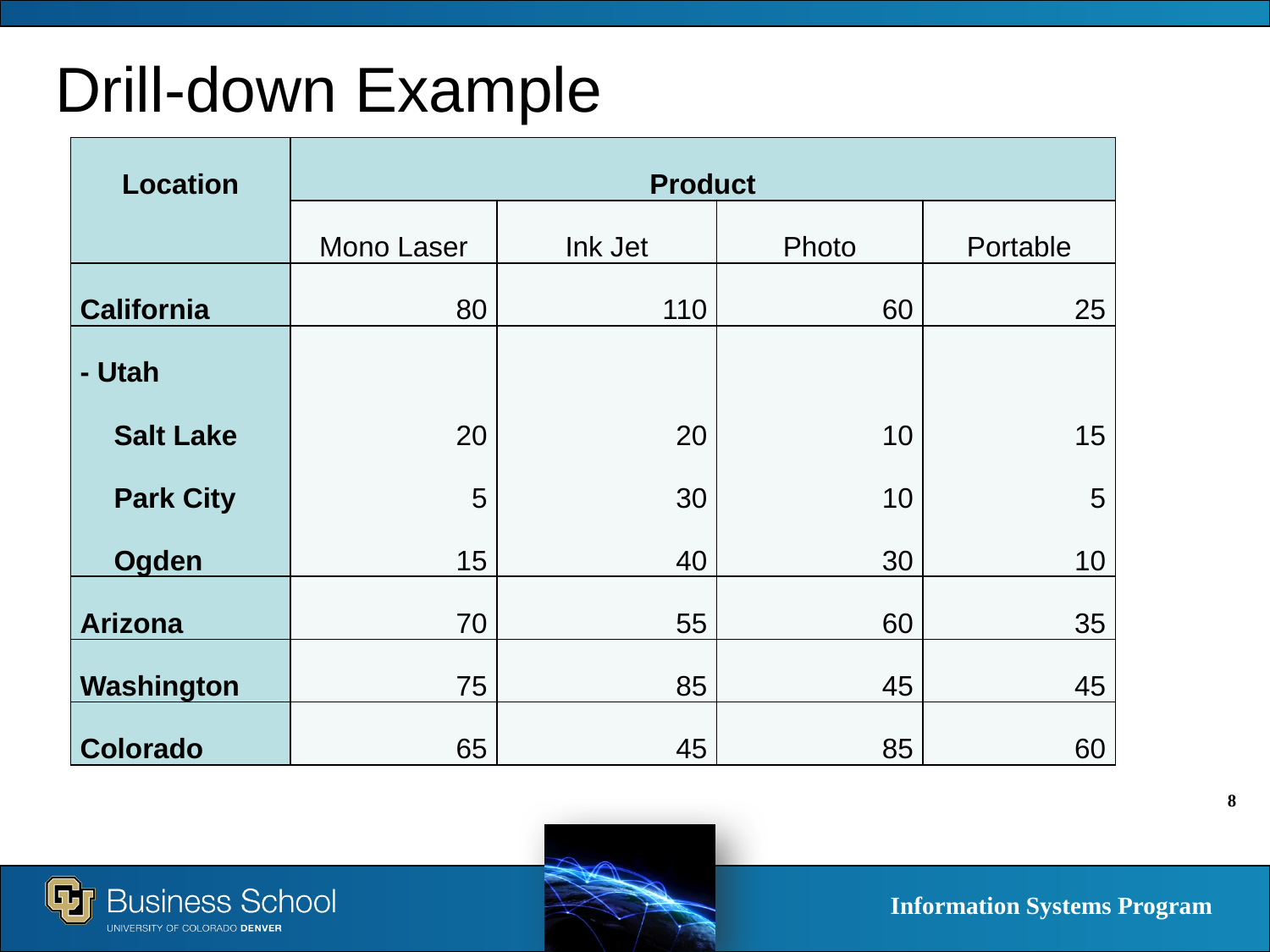

# Drill-down Example
| Location | Product |  |  |  |
| --- | --- | --- | --- | --- |
|  | Mono Laser | Ink Jet | Photo | Portable |
| California | 80 | 110 | 60 | 25 |
| - Utah |  |  |  |  |
| Salt Lake | 20 | 20 | 10 | 15 |
| Park City | 5 | 30 | 10 | 5 |
| Ogden | 15 | 40 | 30 | 10 |
| Arizona | 70 | 55 | 60 | 35 |
| Washington | 75 | 85 | 45 | 45 |
| Colorado | 65 | 45 | 85 | 60 |